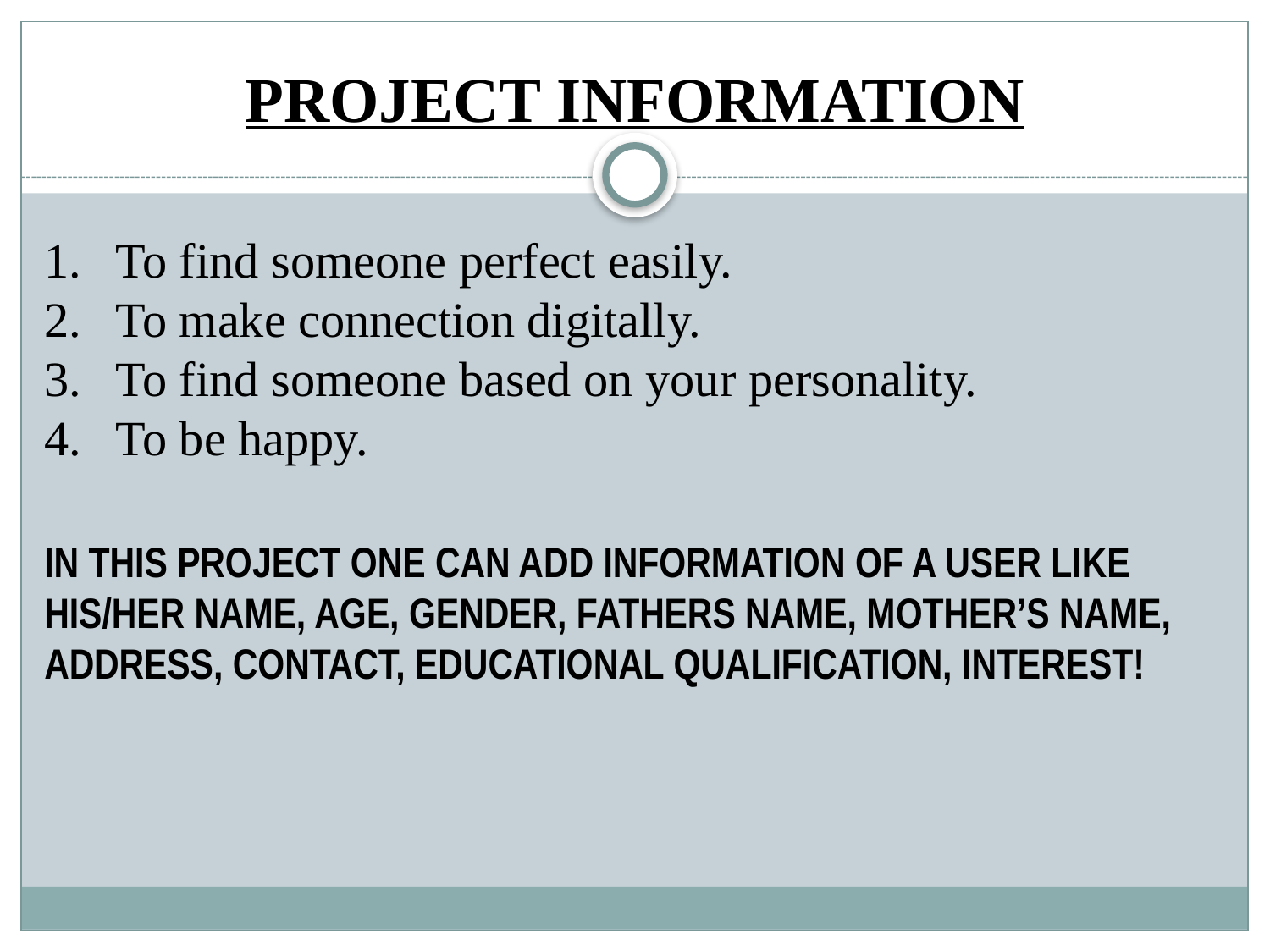

PROJECT INFORMATION
To find someone perfect easily.
To make connection digitally.
To find someone based on your personality.
To be happy.
IN THIS PROJECT ONE CAN ADD INFORMATION OF A USER LIKE HIS/HER NAME, AGE, GENDER, FATHERS NAME, MOTHER’S NAME, ADDRESS, CONTACT, EDUCATIONAL QUALIFICATION, INTEREST!